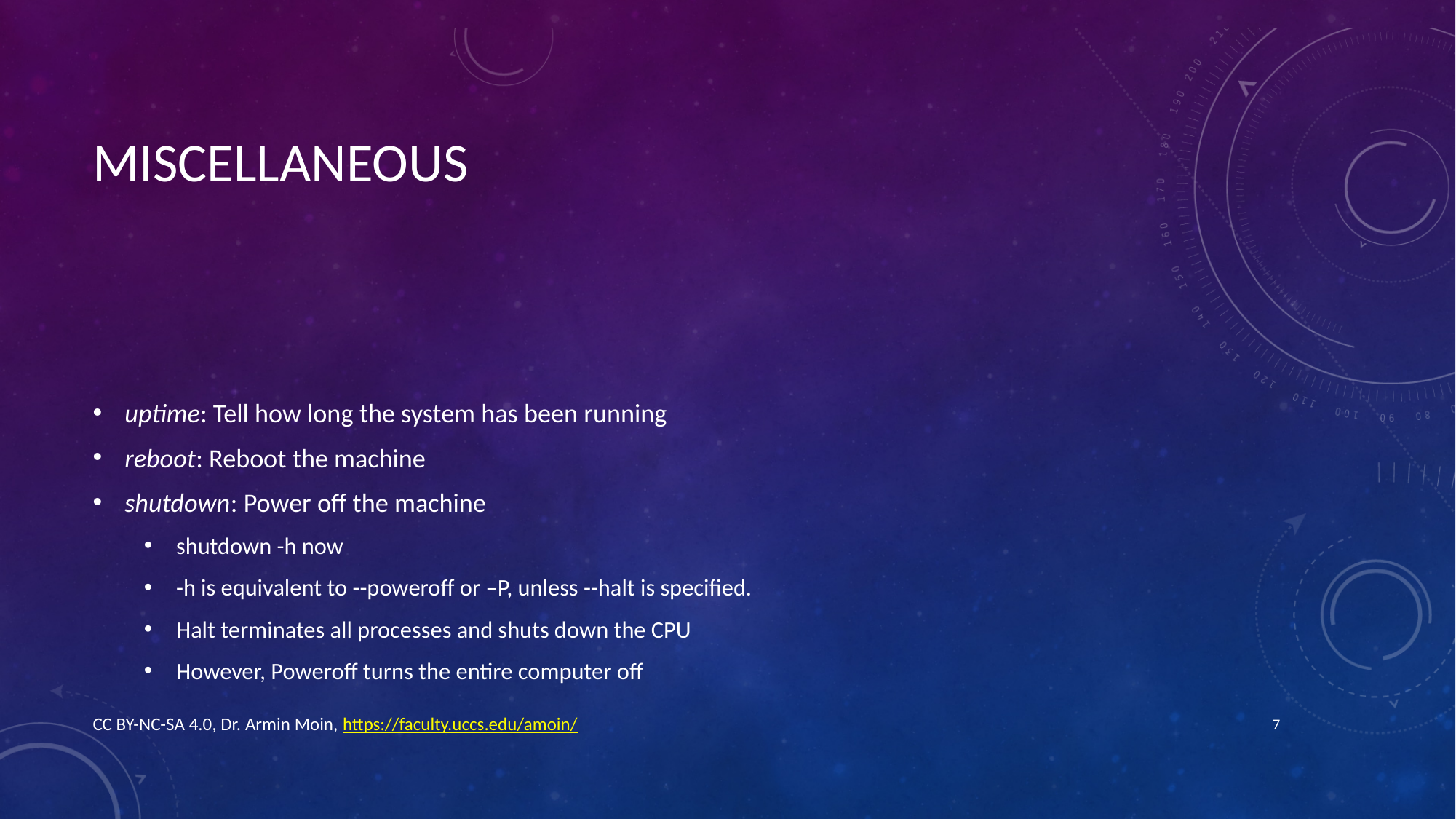

# Miscellaneous

uptime: Tell how long the system has been running
reboot: Reboot the machine
shutdown: Power off the machine
shutdown -h now
-h is equivalent to --poweroff or –P, unless --halt is specified.
Halt terminates all processes and shuts down the CPU
However, Poweroff turns the entire computer off

CC BY-NC-SA 4.0, Dr. Armin Moin, https://faculty.uccs.edu/amoin/
7